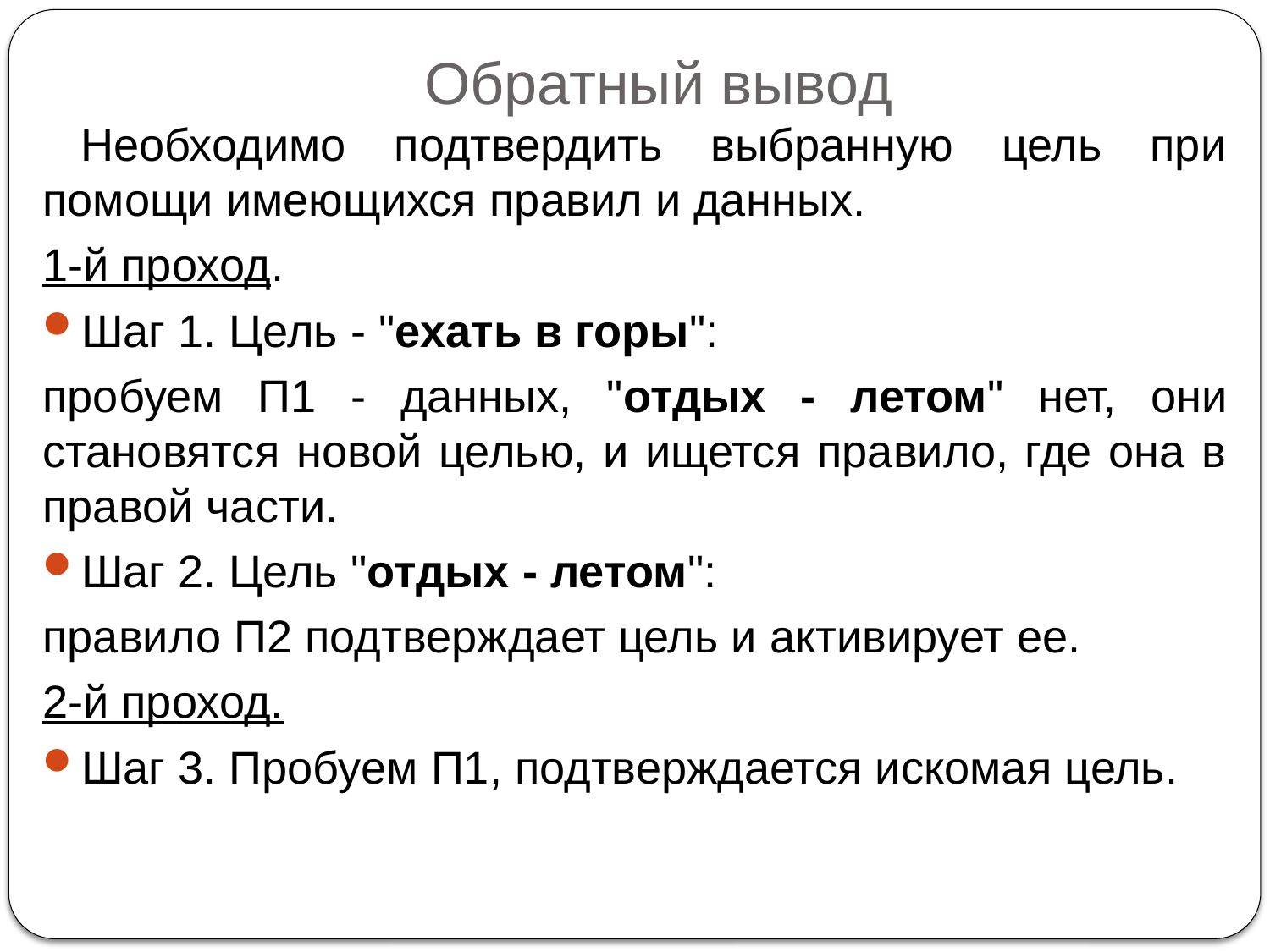

# Обратный вывод
Необходимо подтвердить выбранную цель при помощи имеющихся правил и данных.
1-й проход.
Шаг 1. Цель - "ехать в горы":
пробуем П1 - данных, "отдых - летом" нет, они становятся новой целью, и ищется правило, где она в правой части.
Шаг 2. Цель "отдых - летом":
правило П2 подтверждает цель и активирует ее.
2-й проход.
Шаг 3. Пробуем П1, подтверждается искомая цель.